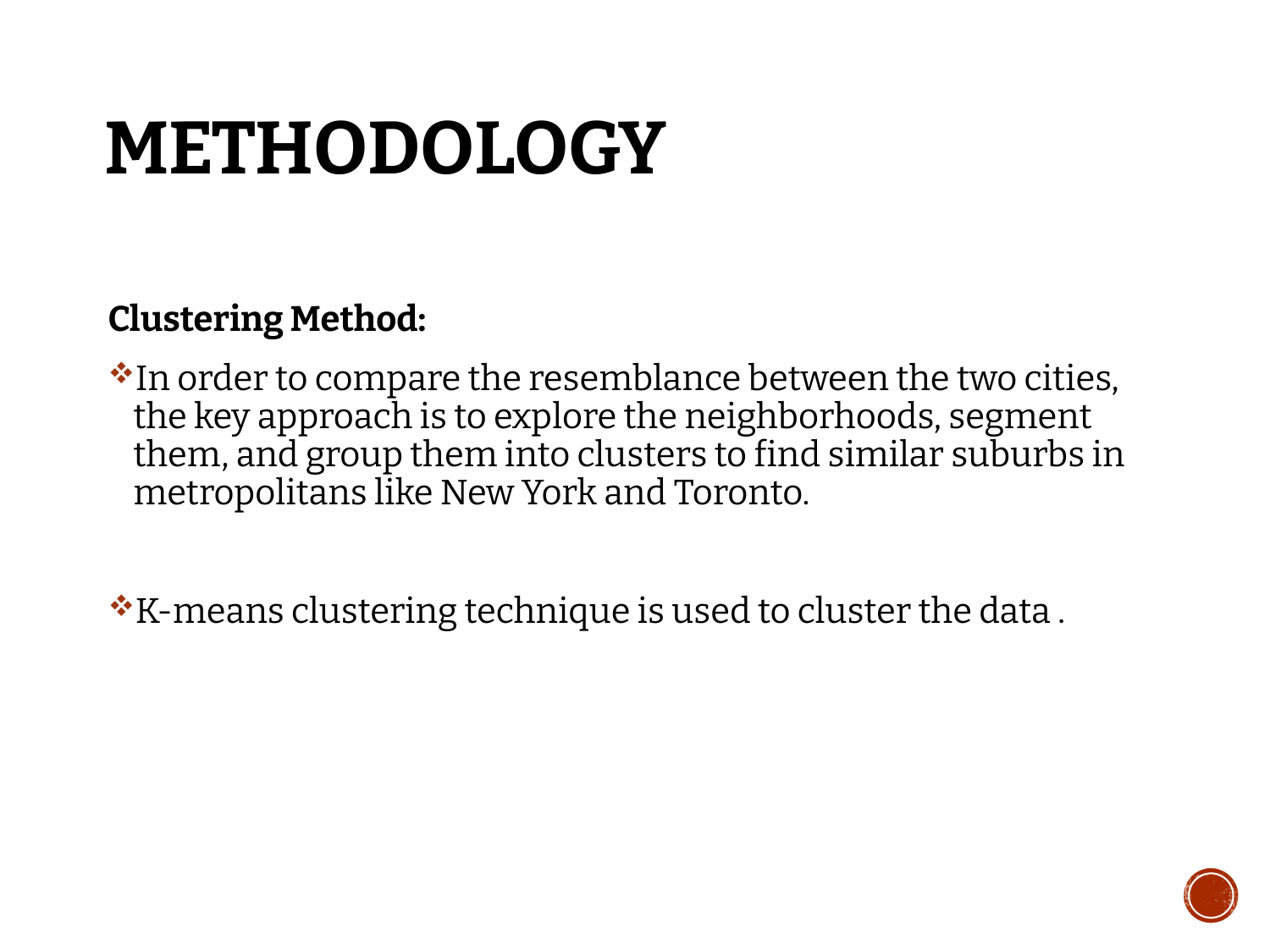

# METHODOLOGY
Clustering Method:
In order to compare the resemblance between the two cities, the key approach is to explore the neighborhoods, segment them, and group them into clusters to find similar suburbs in metropolitans like New York and Toronto.

K-means clustering technique is used to cluster the data .